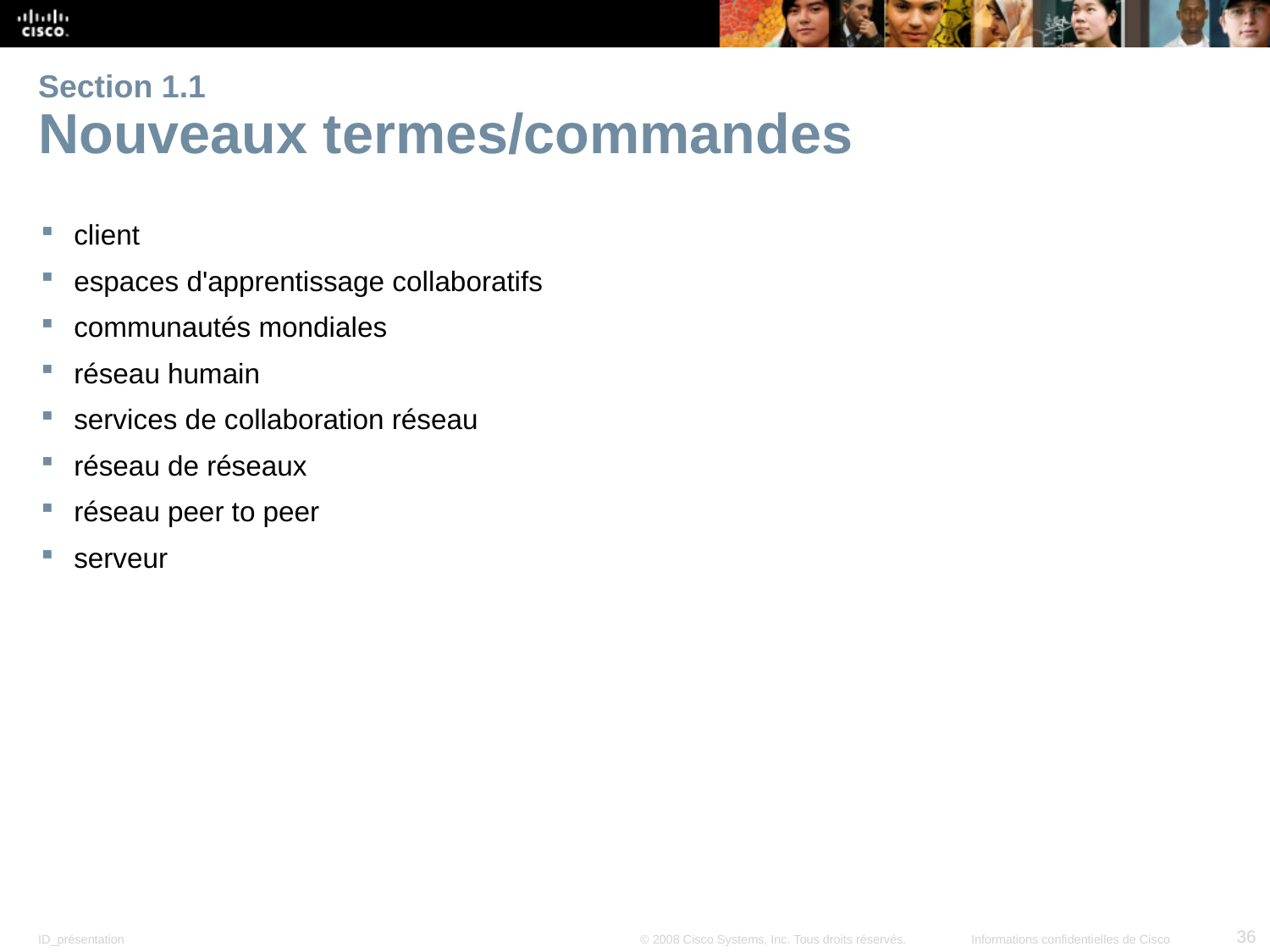

# Section 1.1 Nouveaux termes/commandes
client
espaces d'apprentissage collaboratifs
communautés mondiales
réseau humain
services de collaboration réseau
réseau de réseaux
réseau peer to peer
serveur